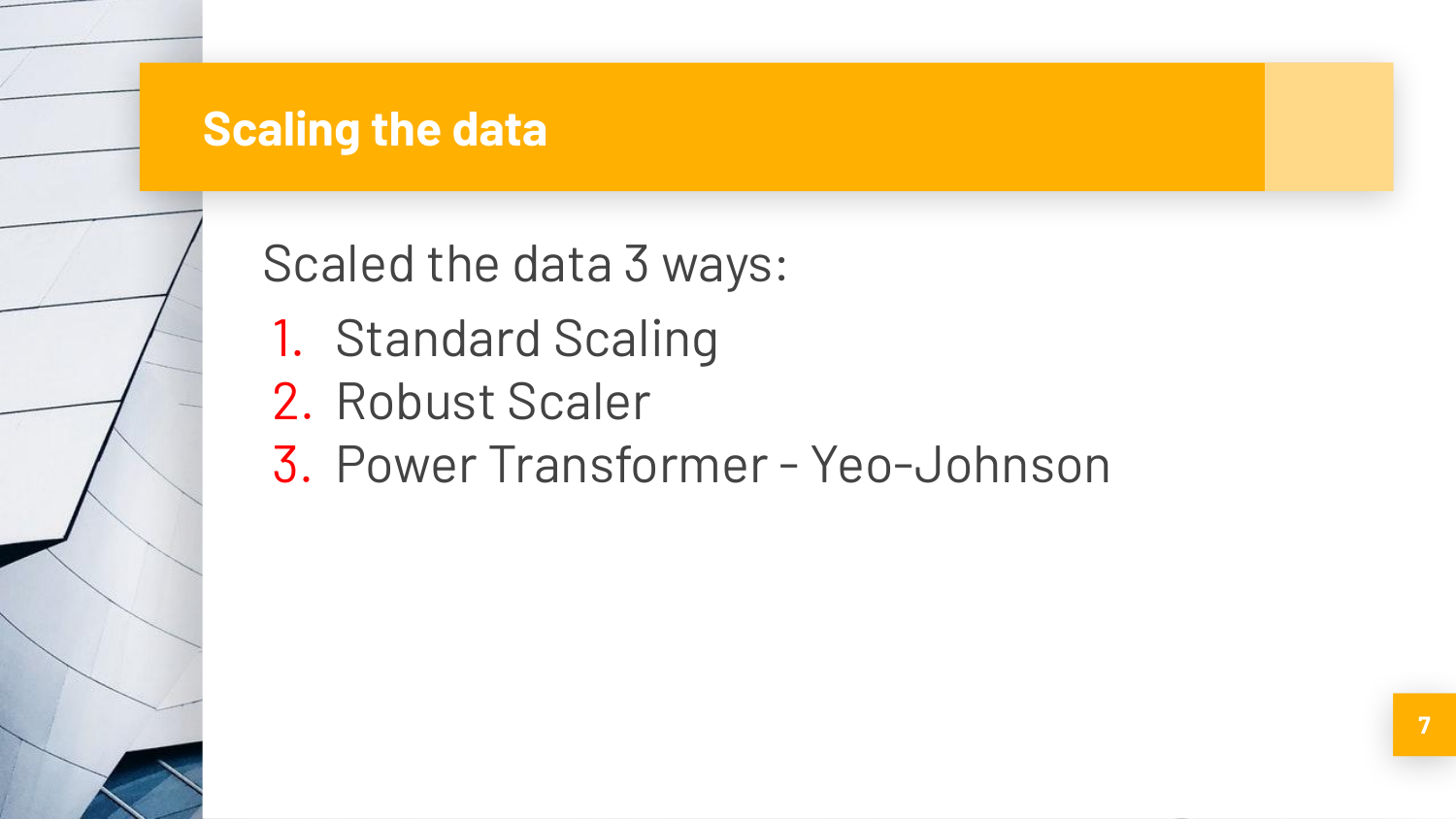

# Scaling the data
Scaled the data 3 ways:
Standard Scaling
Robust Scaler
Power Transformer - Yeo-Johnson
7